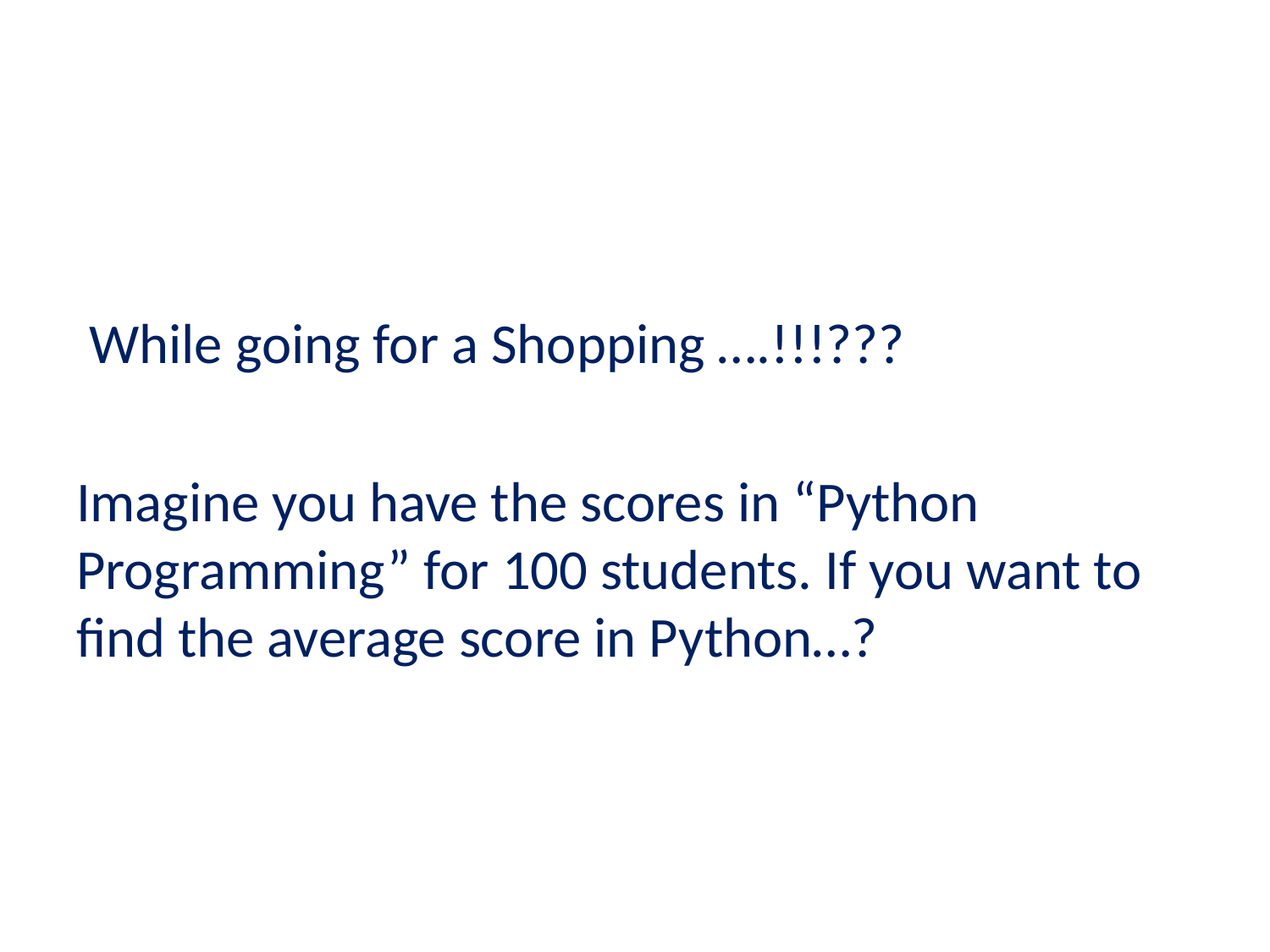

#

 While going for a Shopping ….!!!???

Imagine you have the scores in “Python Programming” for 100 students. If you want to find the average score in Python…?